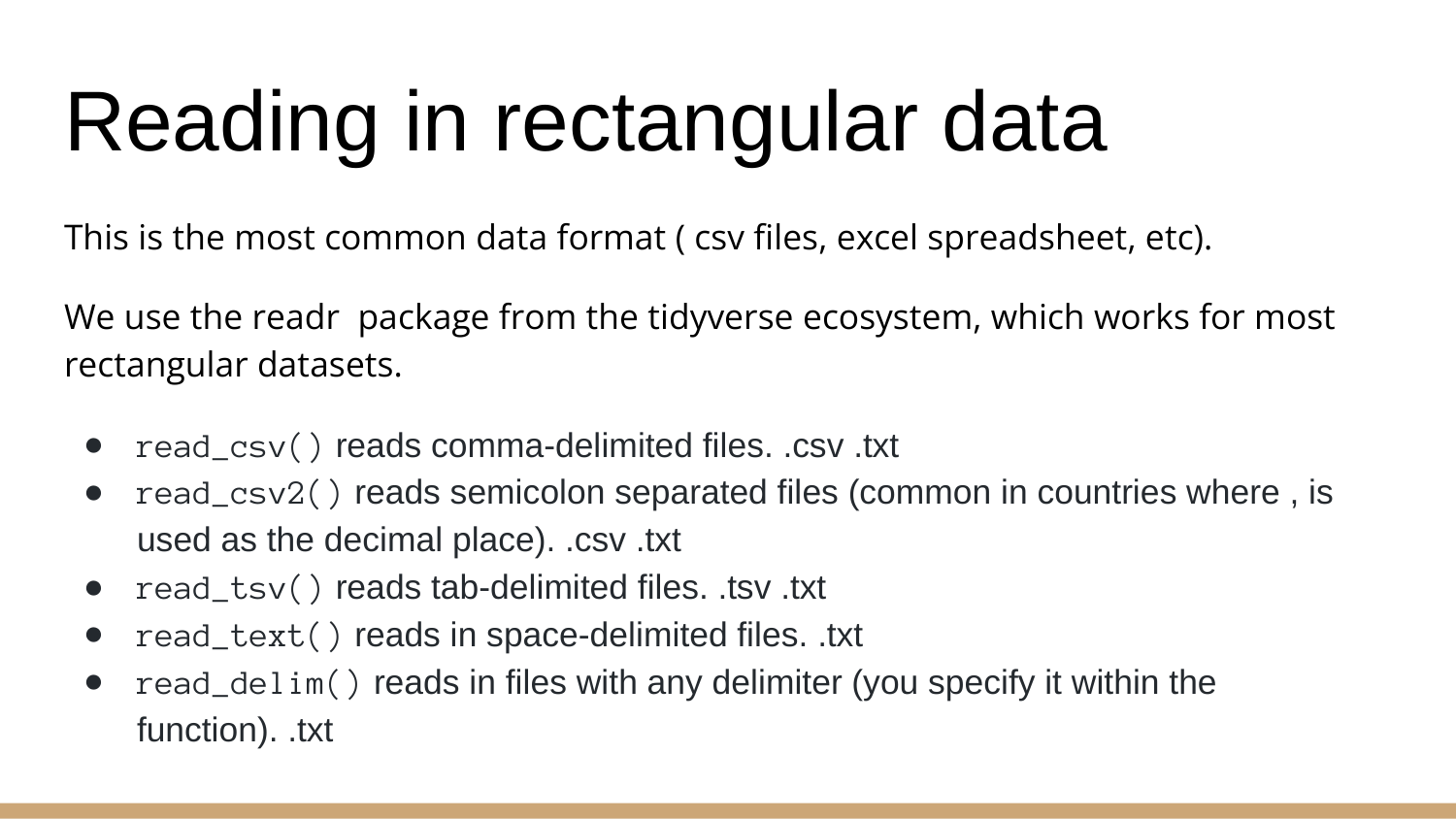

# Reading in rectangular data
This is the most common data format ( csv files, excel spreadsheet, etc).
We use the readr  package from the tidyverse ecosystem, which works for most rectangular datasets.
read_csv() reads comma-delimited files. .csv .txt
read_csv2() reads semicolon separated files (common in countries where , is used as the decimal place). .csv .txt
read_tsv() reads tab-delimited files. .tsv .txt
read_text() reads in space-delimited files. .txt
read_delim() reads in files with any delimiter (you specify it within the function). .txt